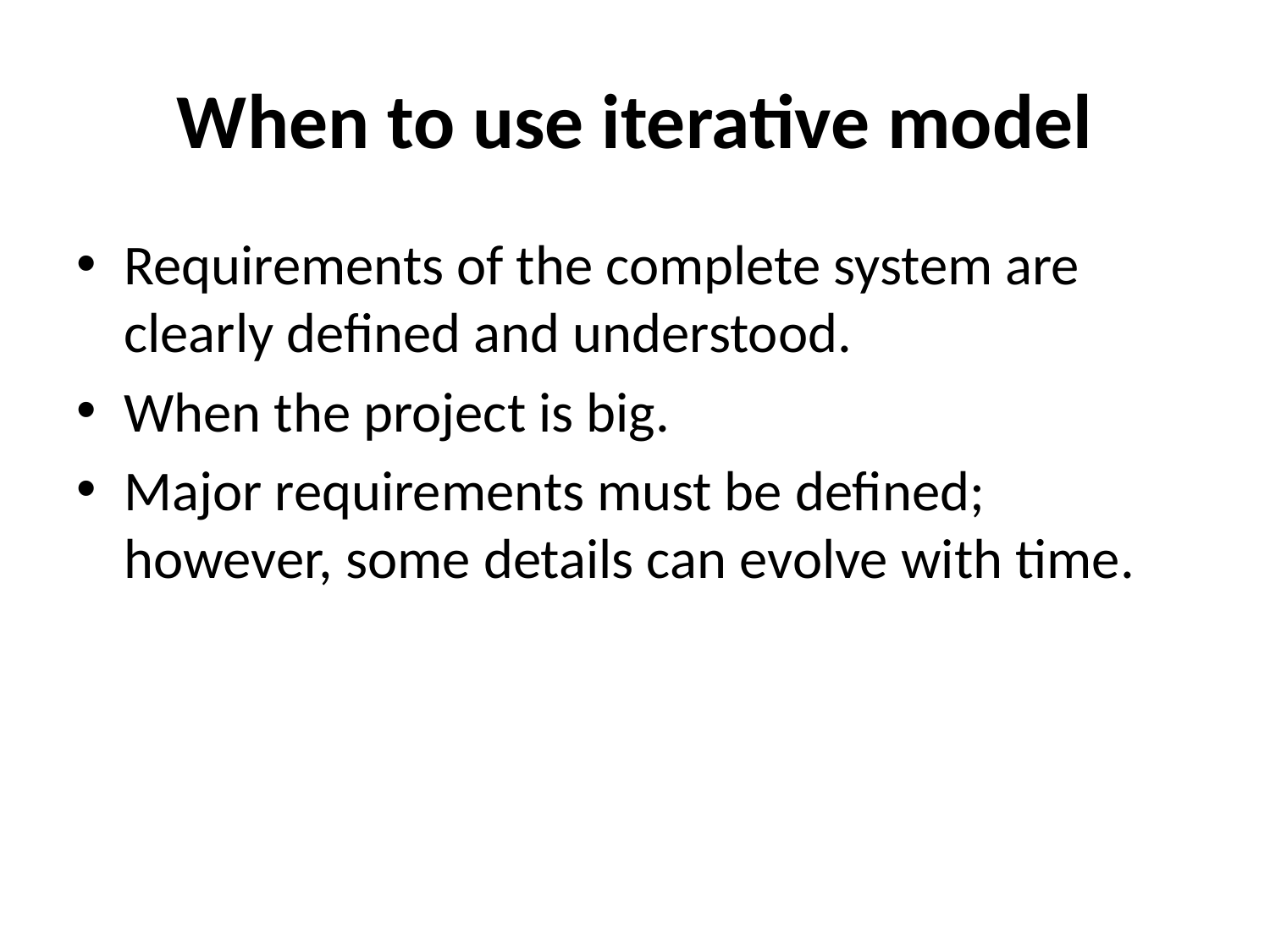

# When to use iterative model
Requirements of the complete system are clearly defined and understood.
When the project is big.
Major requirements must be defined; however, some details can evolve with time.